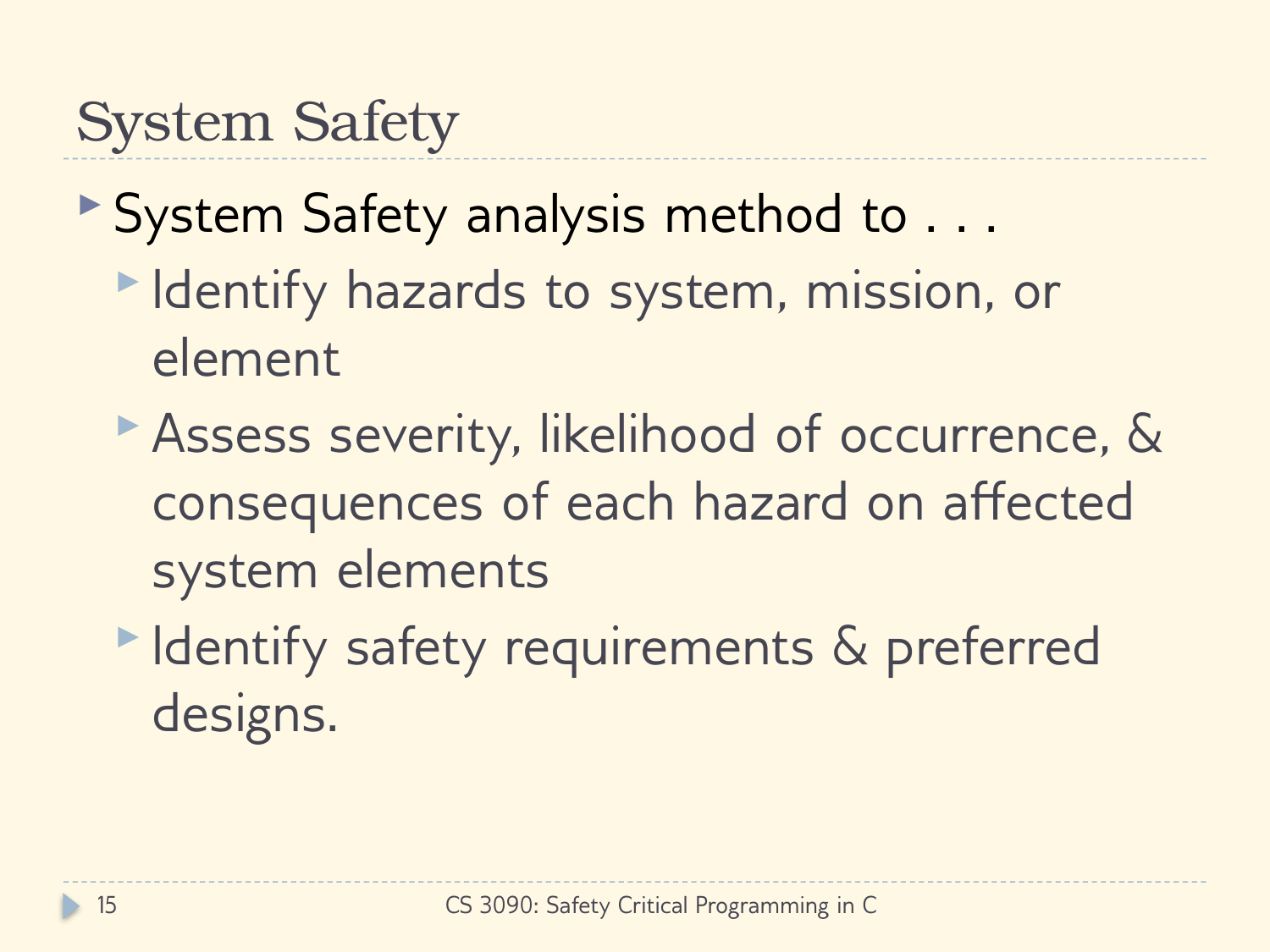

# System Safety
System Safety analysis method to . . .
Identify hazards to system, mission, or element
Assess severity, likelihood of occurrence, & consequences of each hazard on affected system elements
Identify safety requirements & preferred designs.

15
CS 3090: Safety Critical Programming in C